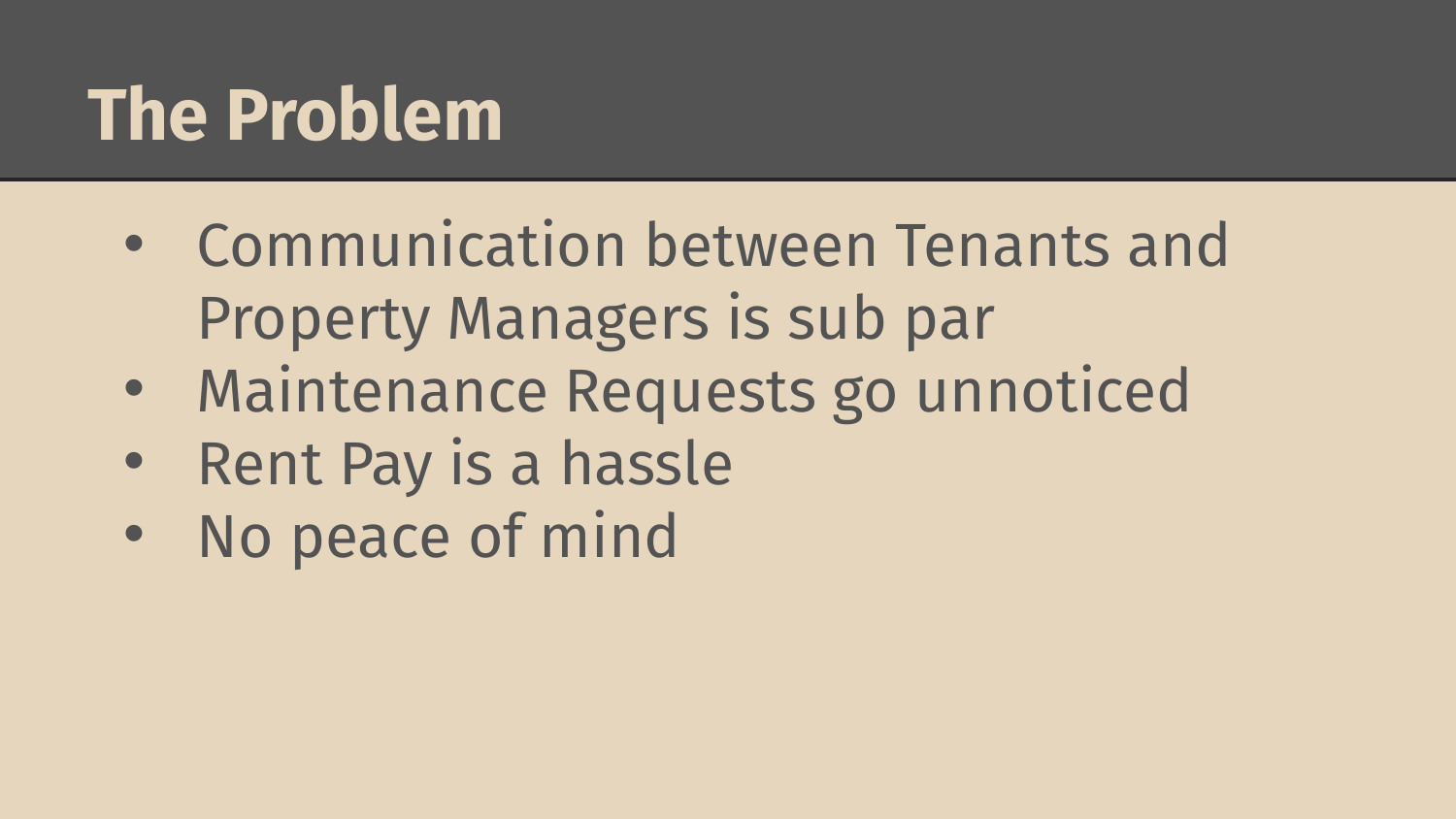

# The Problem
Communication between Tenants and Property Managers is sub par
Maintenance Requests go unnoticed
Rent Pay is a hassle
No peace of mind